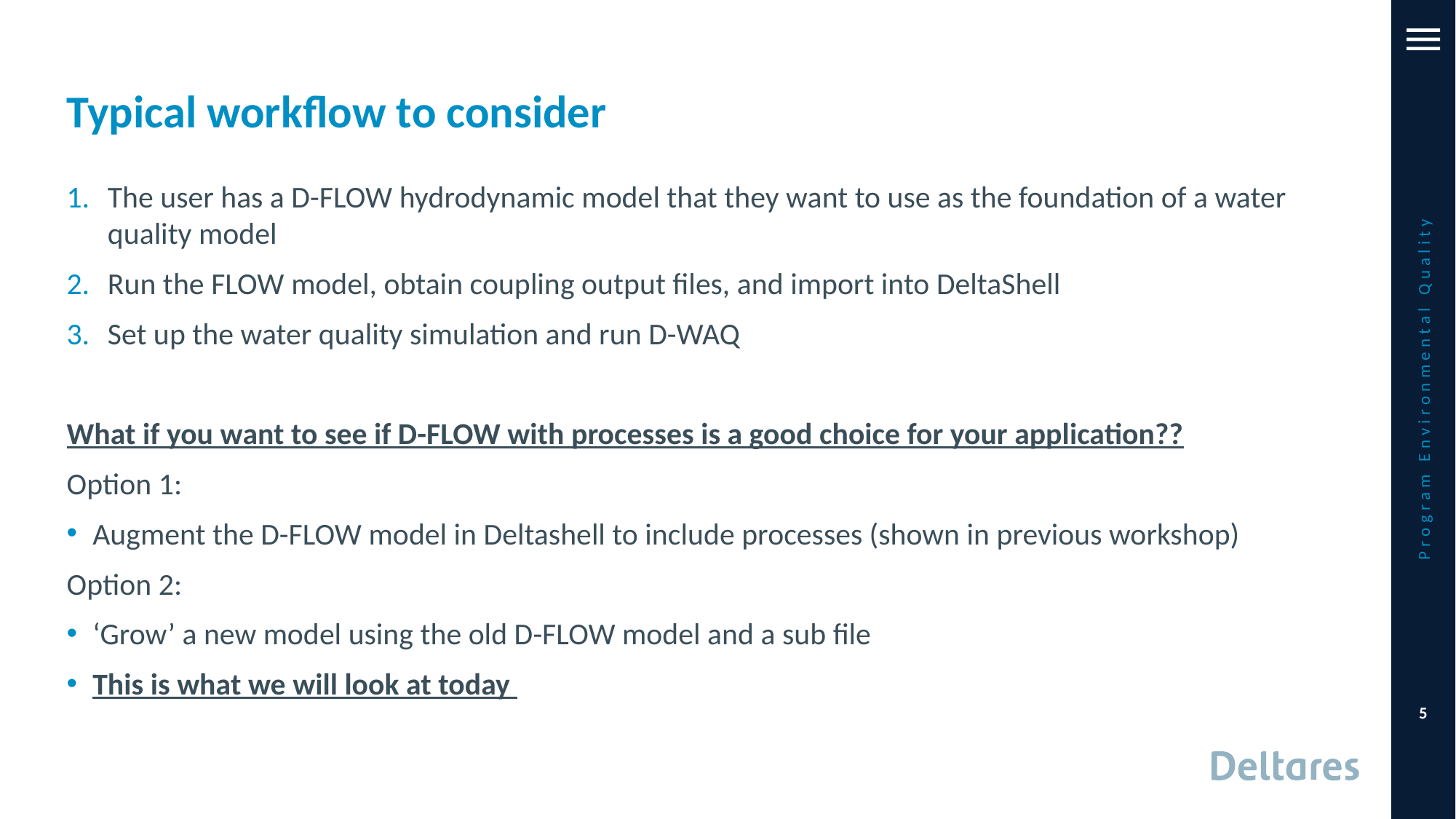

# Typical workflow to consider

The user has a D-FLOW hydrodynamic model that they want to use as the foundation of a water quality model
Run the FLOW model, obtain coupling output files, and import into DeltaShell
Set up the water quality simulation and run D-WAQ

What if you want to see if D-FLOW with processes is a good choice for your application??
Option 1:
Augment the D-FLOW model in Deltashell to include processes (shown in previous workshop)
Option 2:
‘Grow’ a new model using the old D-FLOW model and a sub file
This is what we will look at today
Program Environmental Quality
5
11-11-2019